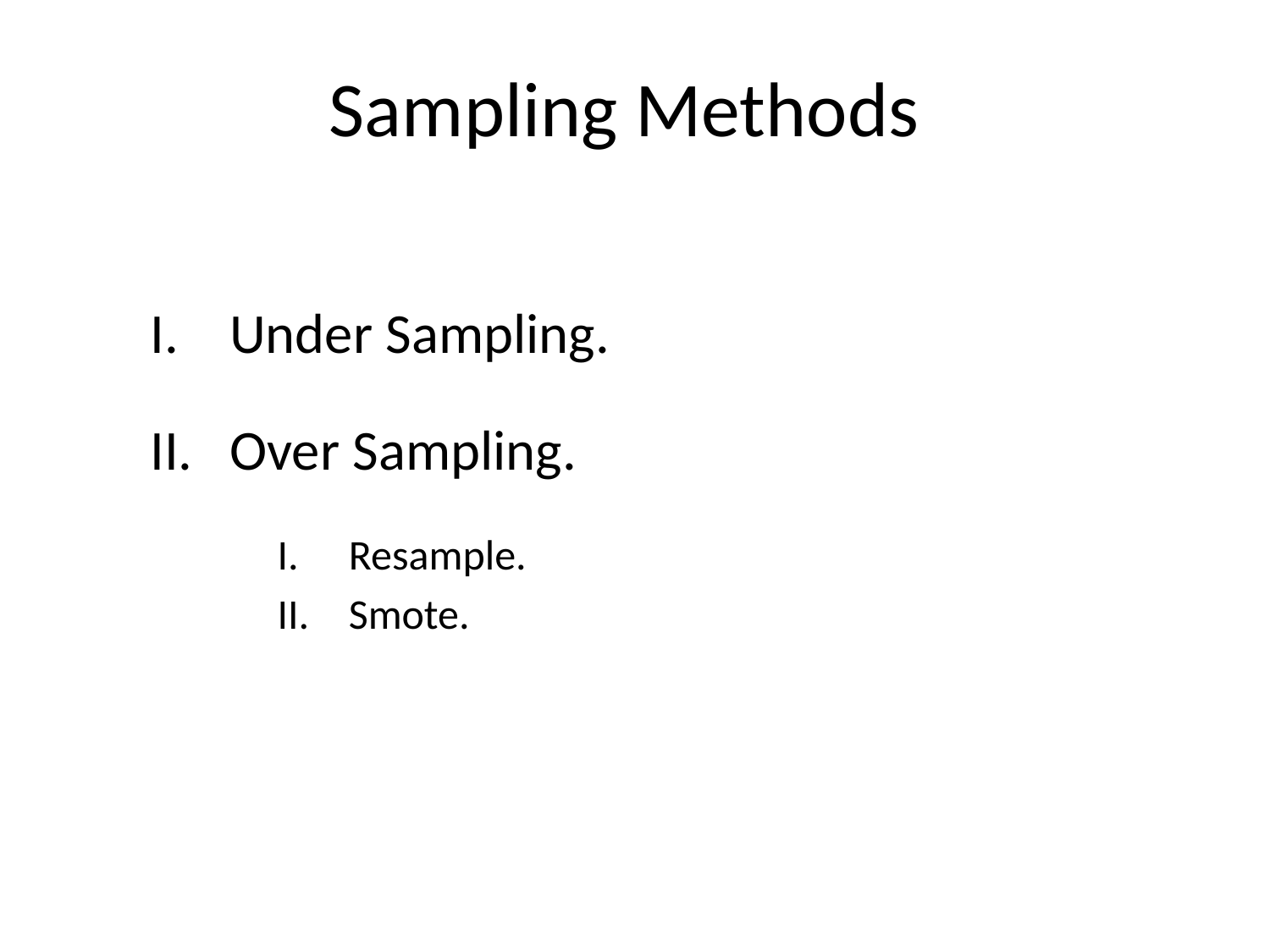

# Sampling Methods

Under Sampling.
Over Sampling.
Resample.
Smote.